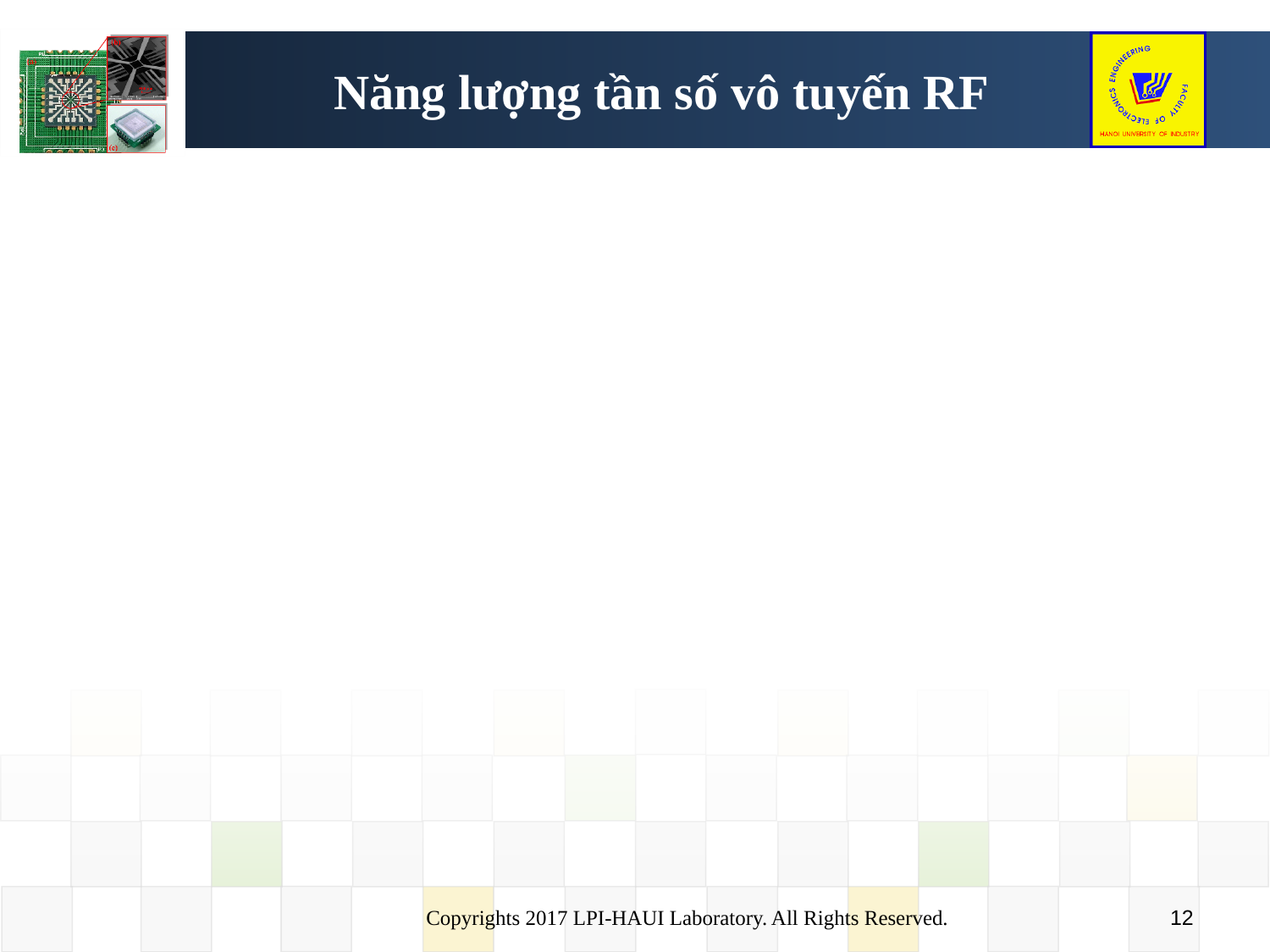

# Năng lượng tần số vô tuyến RF

Copyrights 2017 LPI-HAUI Laboratory. All Rights Reserved.
12